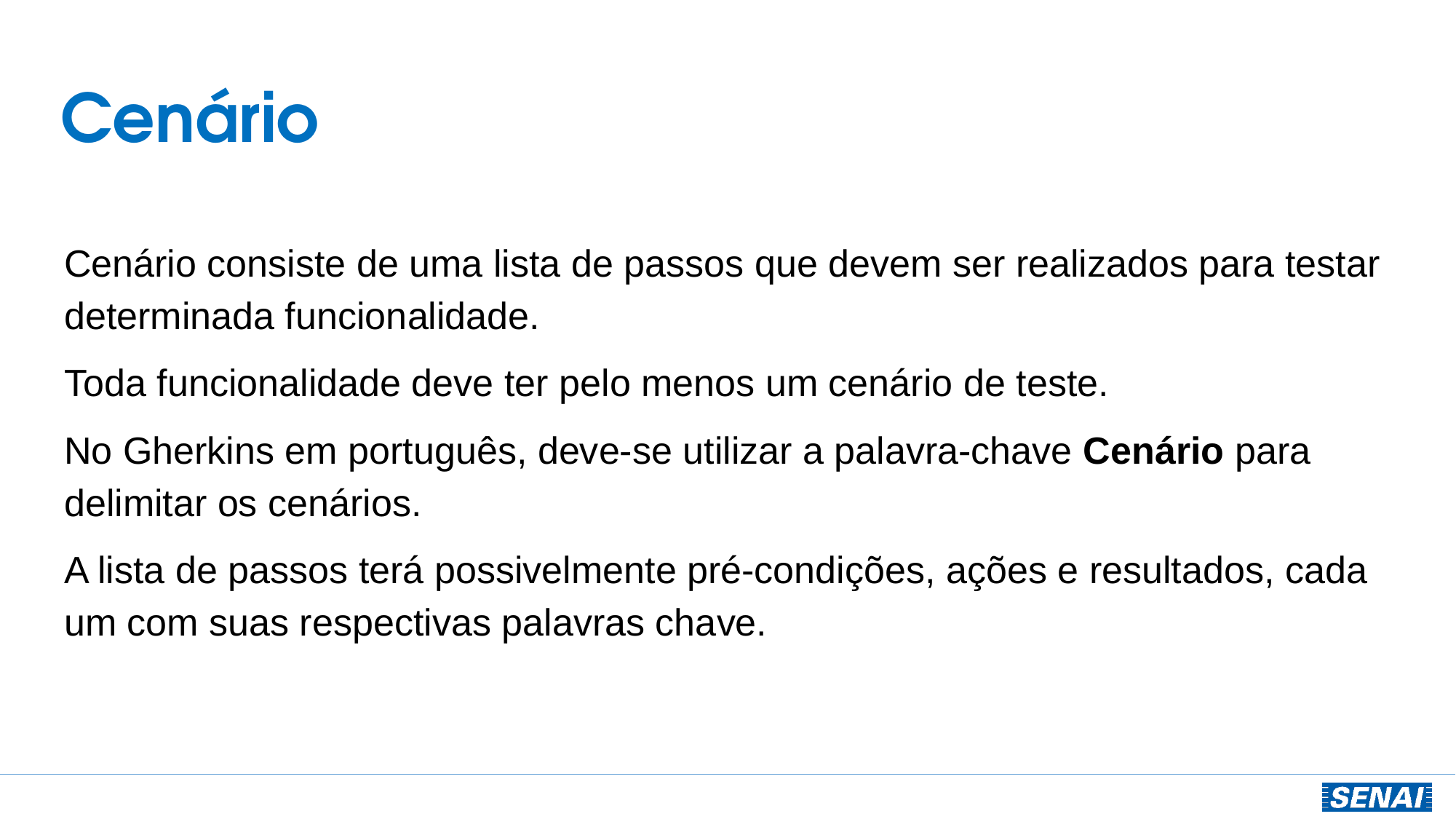

# Cenário
Cenário consiste de uma lista de passos que devem ser realizados para testar determinada funcionalidade.
Toda funcionalidade deve ter pelo menos um cenário de teste.
No Gherkins em português, deve-se utilizar a palavra-chave Cenário para delimitar os cenários.
A lista de passos terá possivelmente pré-condições, ações e resultados, cada um com suas respectivas palavras chave.